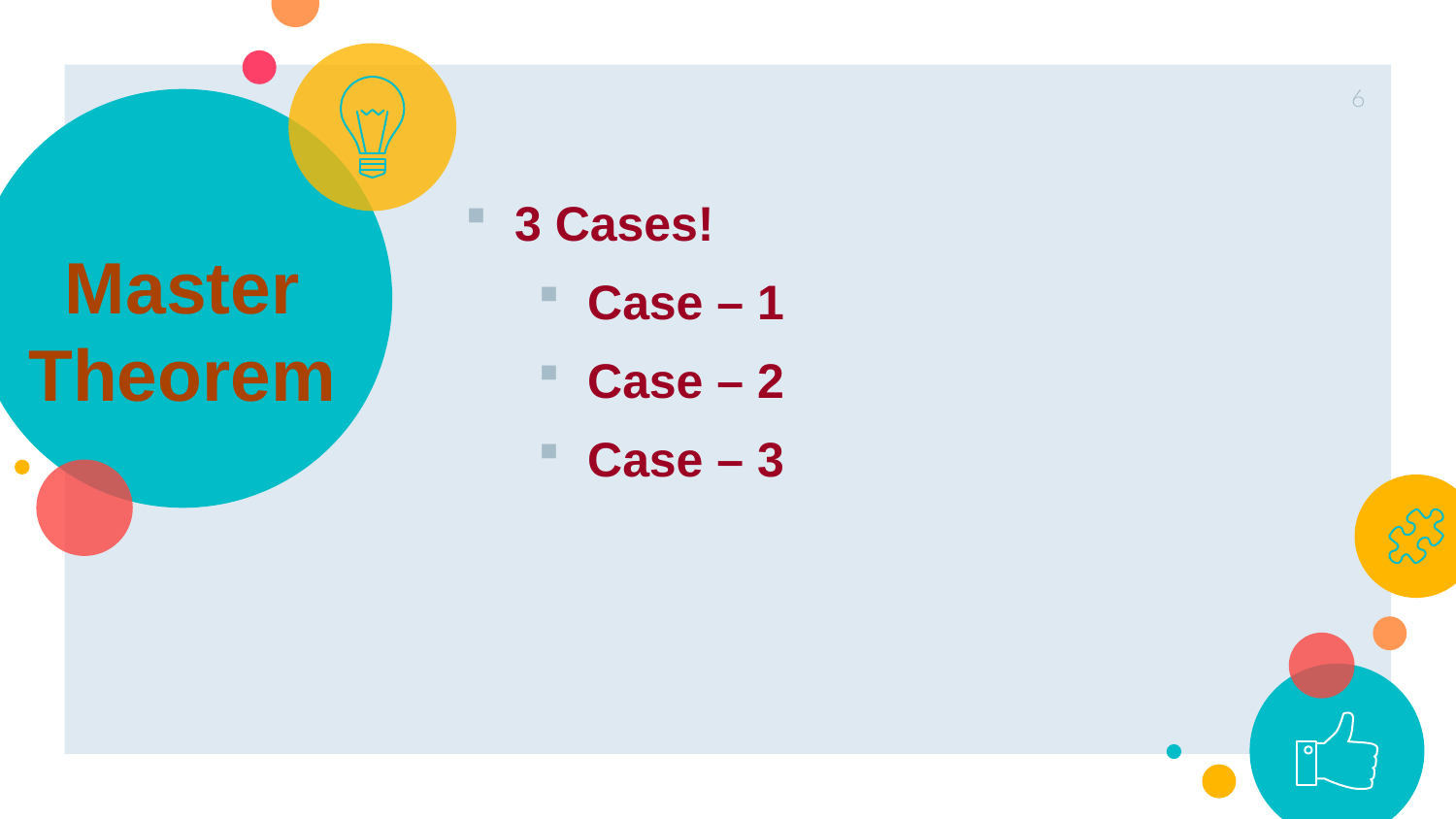

6

3 Cases!
Case – 1
Case – 2
Case – 3

# Master Theorem